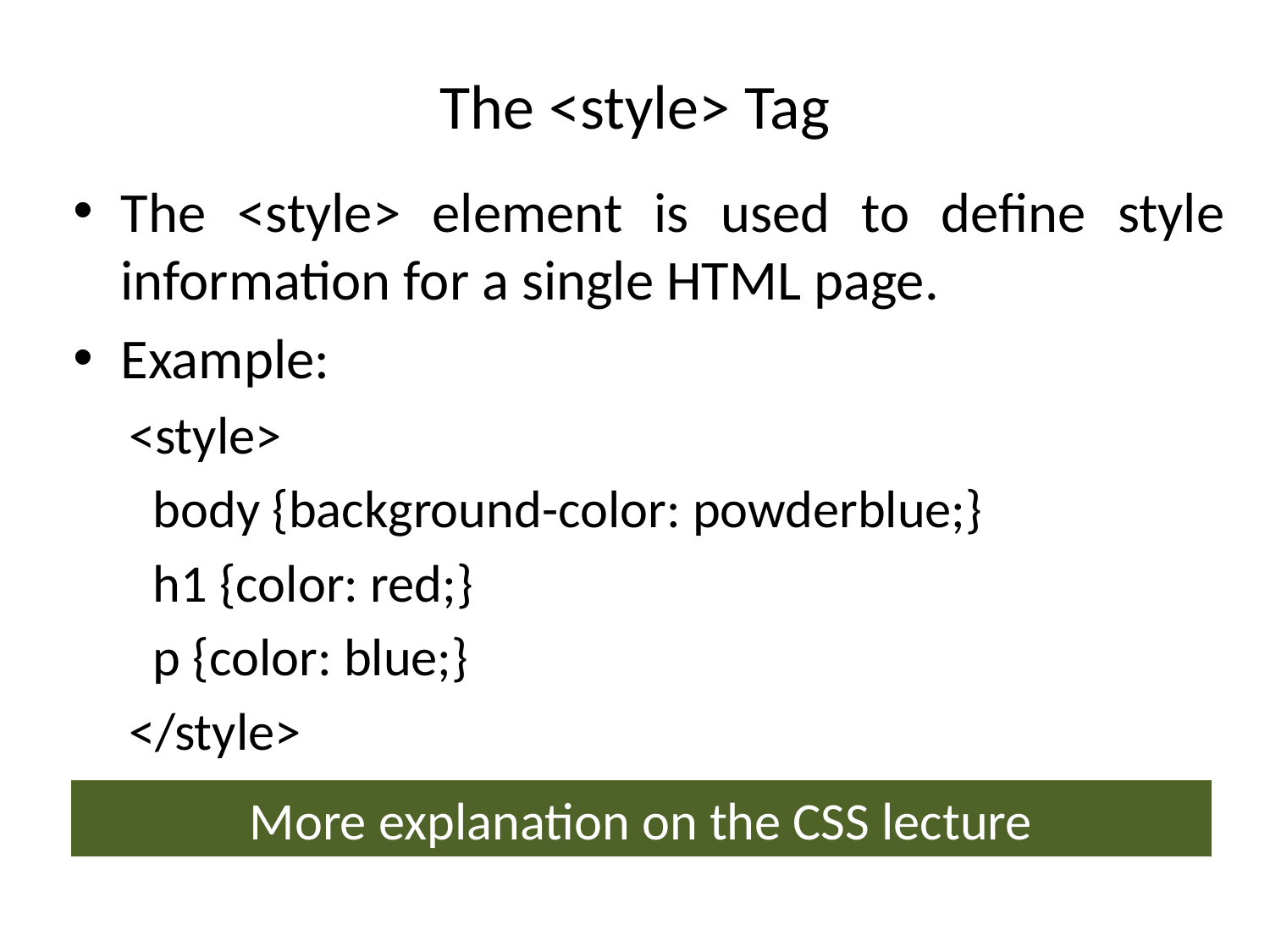

# The <style> Tag
The <style> element is used to define style information for a single HTML page.
Example:
<style>
  body {background-color: powderblue;}
  h1 {color: red;}
  p {color: blue;}
</style>
More explanation on the CSS lecture